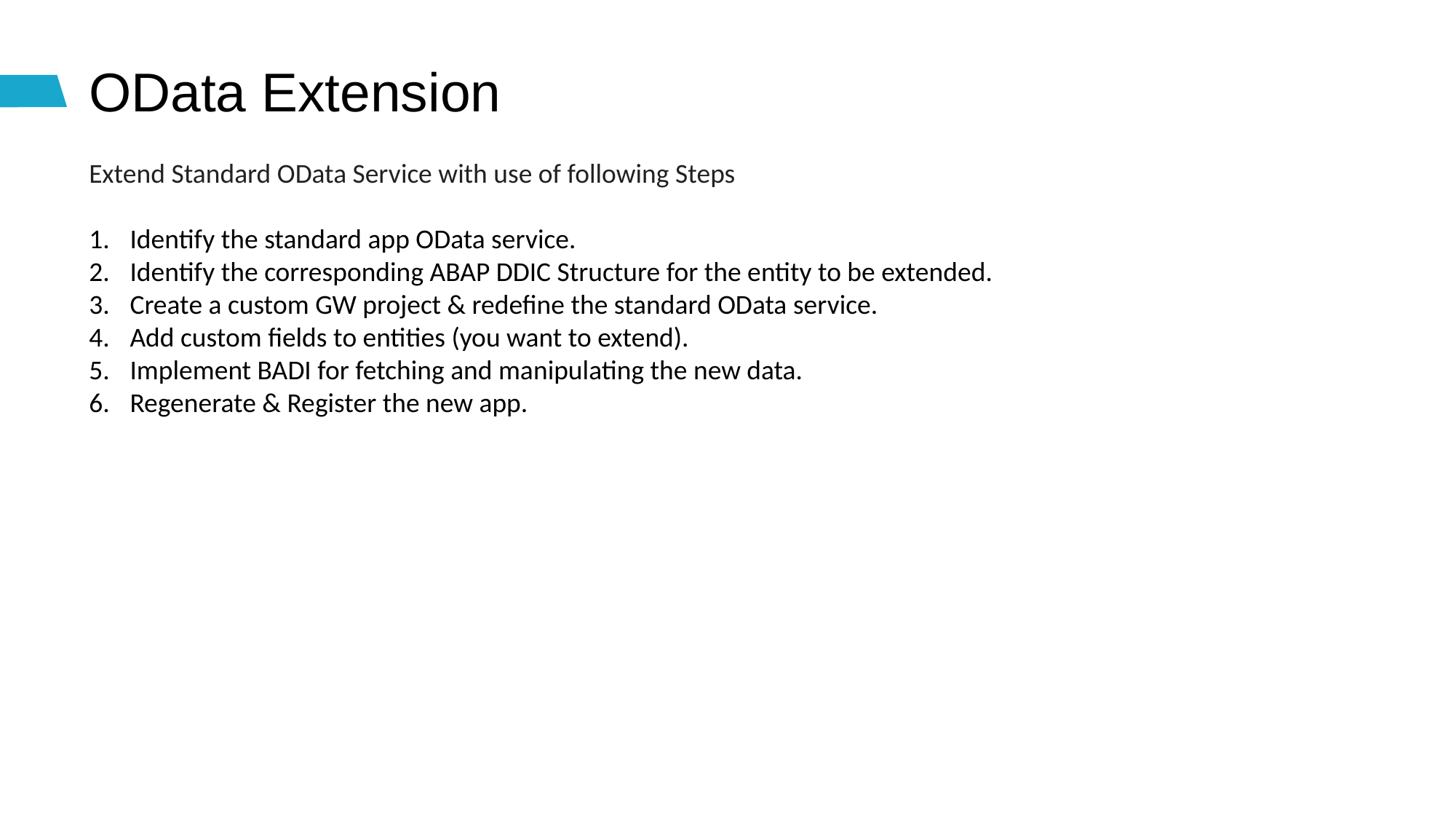

OData Extension

Extend Standard OData Service with use of following Steps

Identify the standard app OData service.
Identify the corresponding ABAP DDIC Structure for the entity to be extended.
Create a custom GW project & redefine the standard OData service.
Add custom fields to entities (you want to extend).
Implement BADI for fetching and manipulating the new data.
Regenerate & Register the new app.

Introduction
01
02